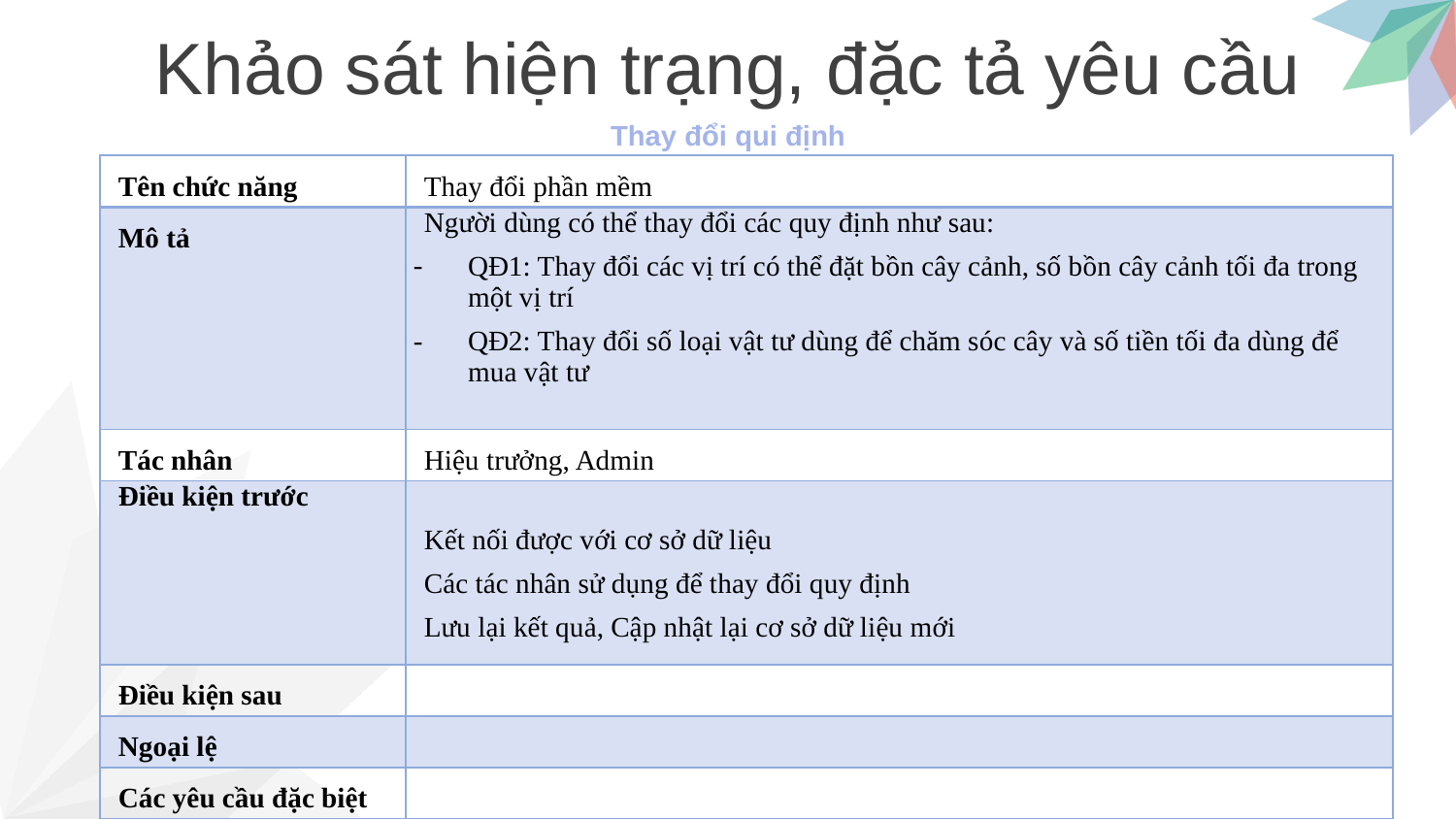

Khảo sát hiện trạng, đặc tả yêu cầu
Thay đổi qui định
06
| Tên chức năng | Thay đổi phần mềm |
| --- | --- |
| Mô tả | Người dùng có thể thay đổi các quy định như sau: QĐ1: Thay đổi các vị trí có thể đặt bồn cây cảnh, số bồn cây cảnh tối đa trong một vị trí QĐ2: Thay đổi số loại vật tư dùng để chăm sóc cây và số tiền tối đa dùng để mua vật tư |
| Tác nhân | Hiệu trưởng, Admin |
| Điều kiện trước | Kết nối được với cơ sở dữ liệu Các tác nhân sử dụng để thay đổi quy định Lưu lại kết quả, Cập nhật lại cơ sở dữ liệu mới |
| Điều kiện sau |  |
| Ngoại lệ |  |
| Các yêu cầu đặc biệt |  |